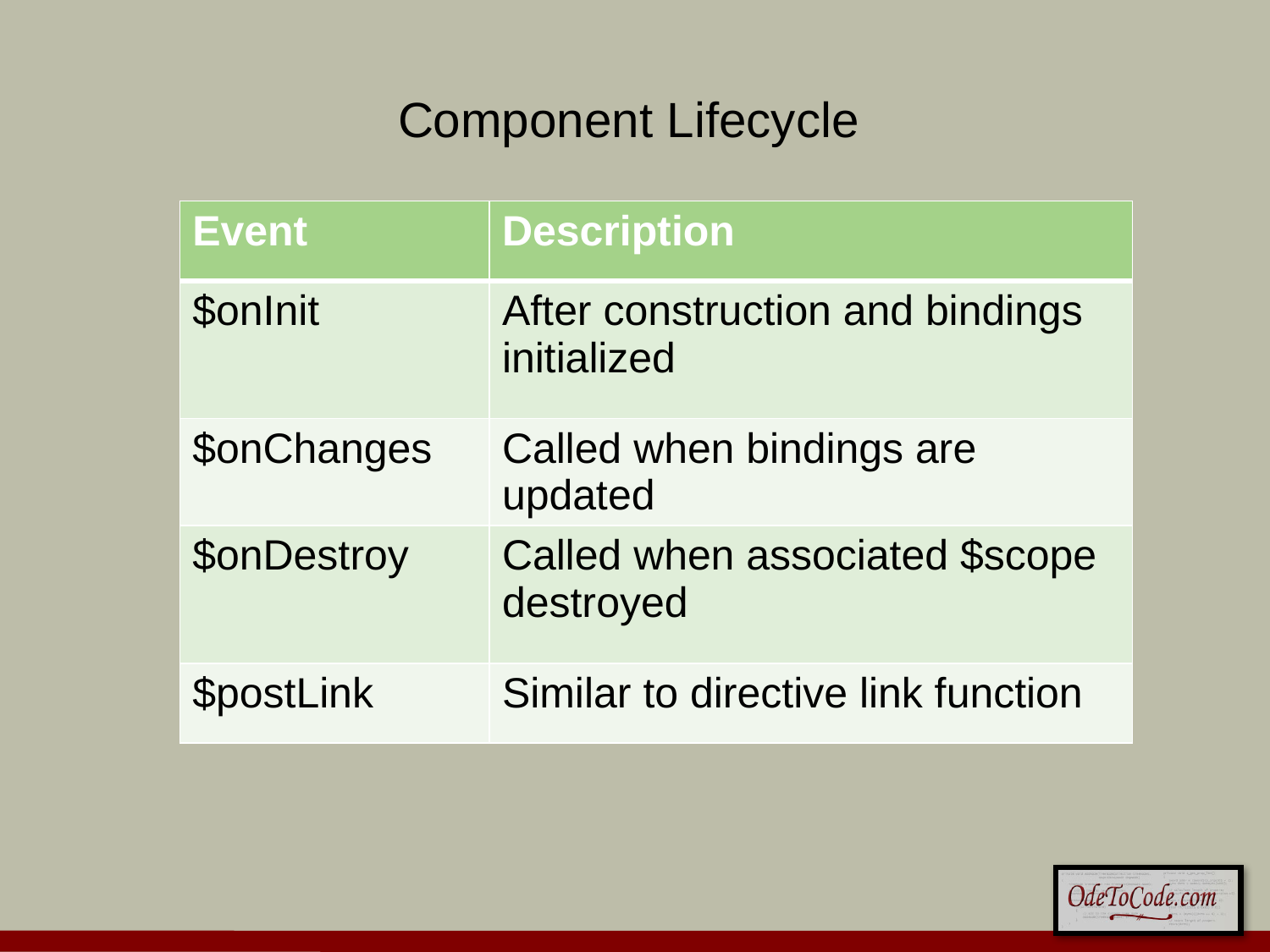

# Component Lifecycle
| Event | Description |
| --- | --- |
| $onInit | After construction and bindings initialized |
| $onChanges | Called when bindings are updated |
| $onDestroy | Called when associated $scope destroyed |
| $postLink | Similar to directive link function |